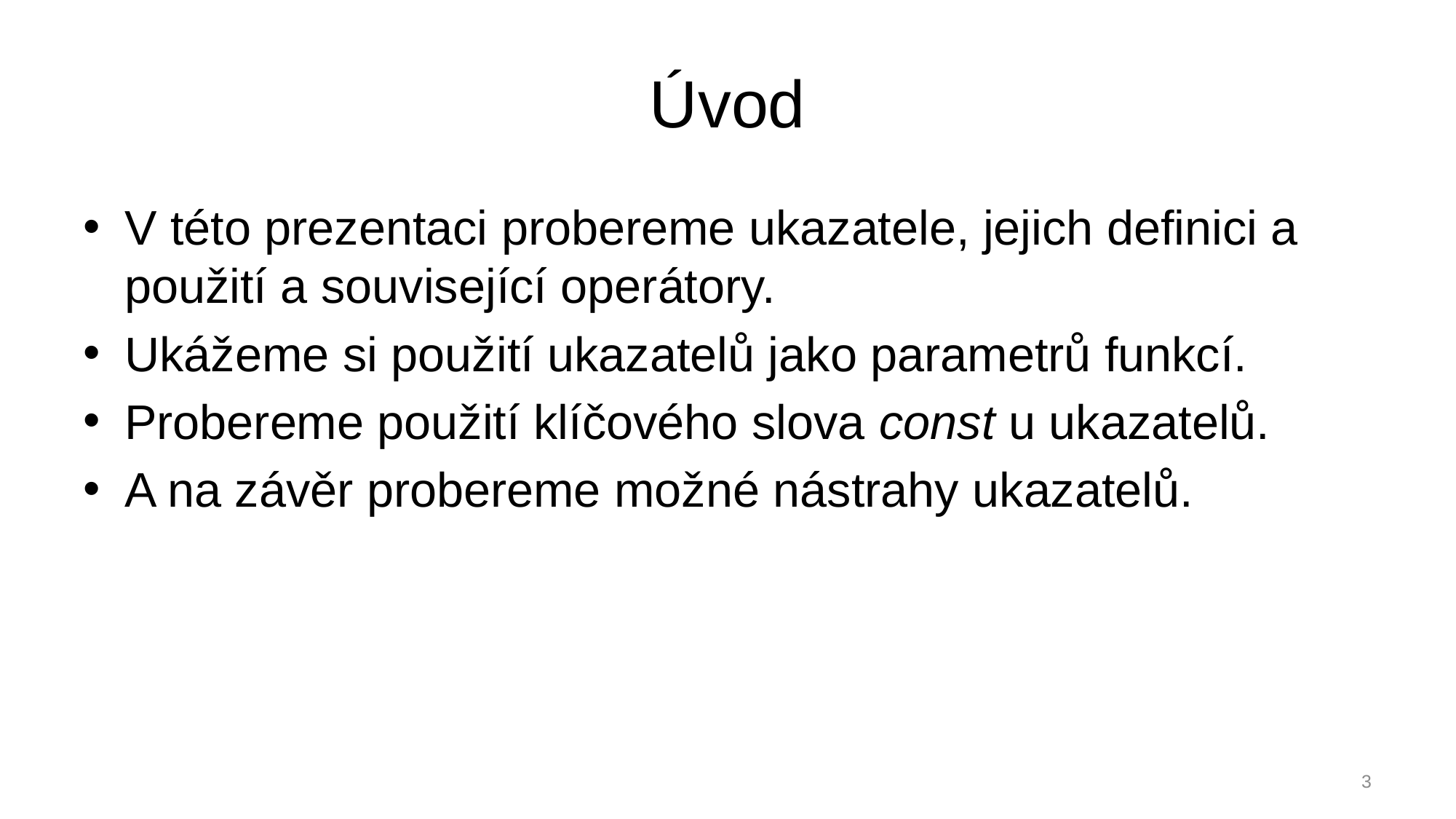

# Úvod
V této prezentaci probereme ukazatele, jejich definici a použití a související operátory.
Ukážeme si použití ukazatelů jako parametrů funkcí.
Probereme použití klíčového slova const u ukazatelů.
A na závěr probereme možné nástrahy ukazatelů.

3